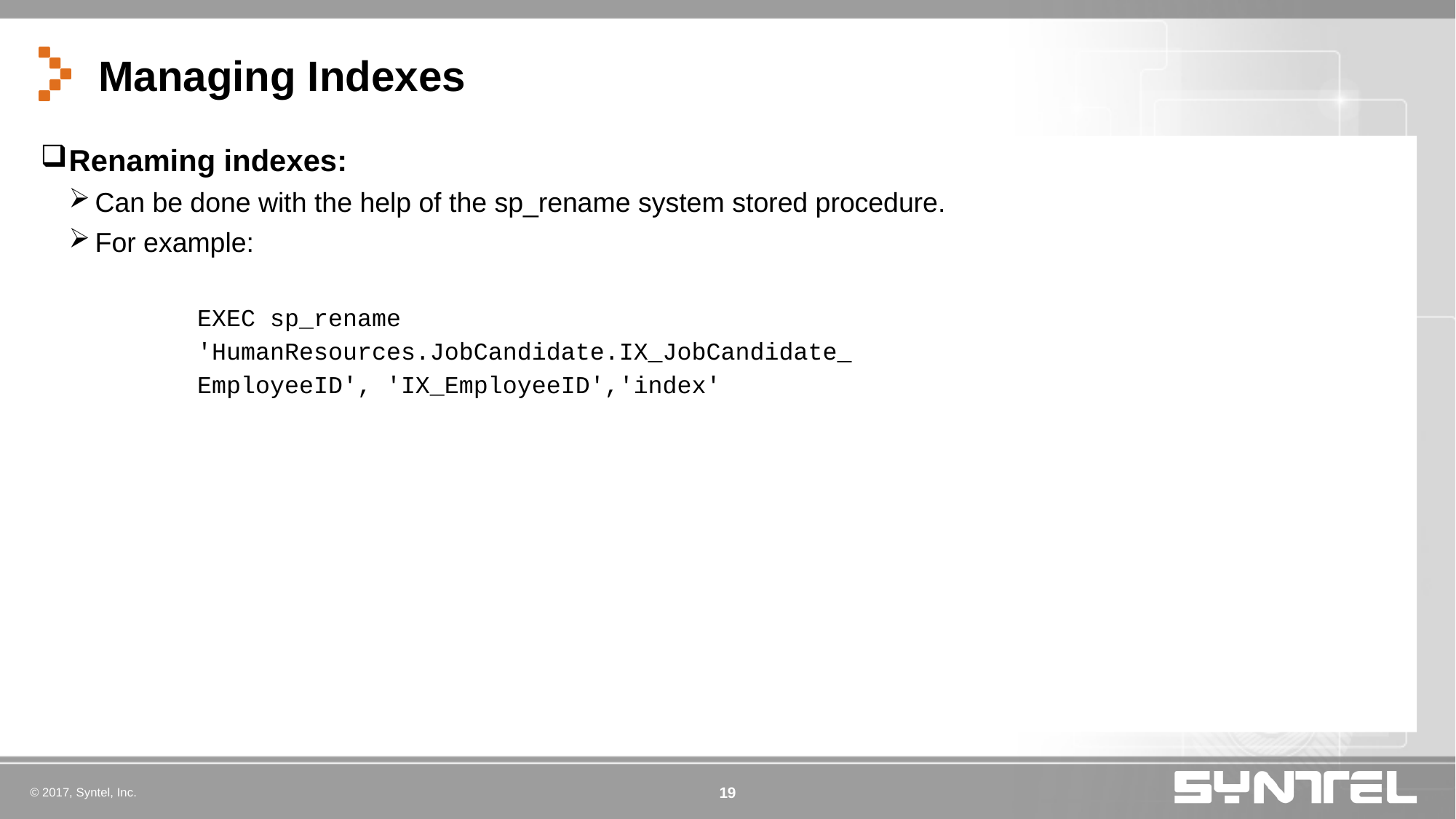

# Managing Indexes
Renaming indexes:
Can be done with the help of the sp_rename system stored procedure.
For example:

EXEC sp_rename
'HumanResources.JobCandidate.IX_JobCandidate_
EmployeeID', 'IX_EmployeeID','index'